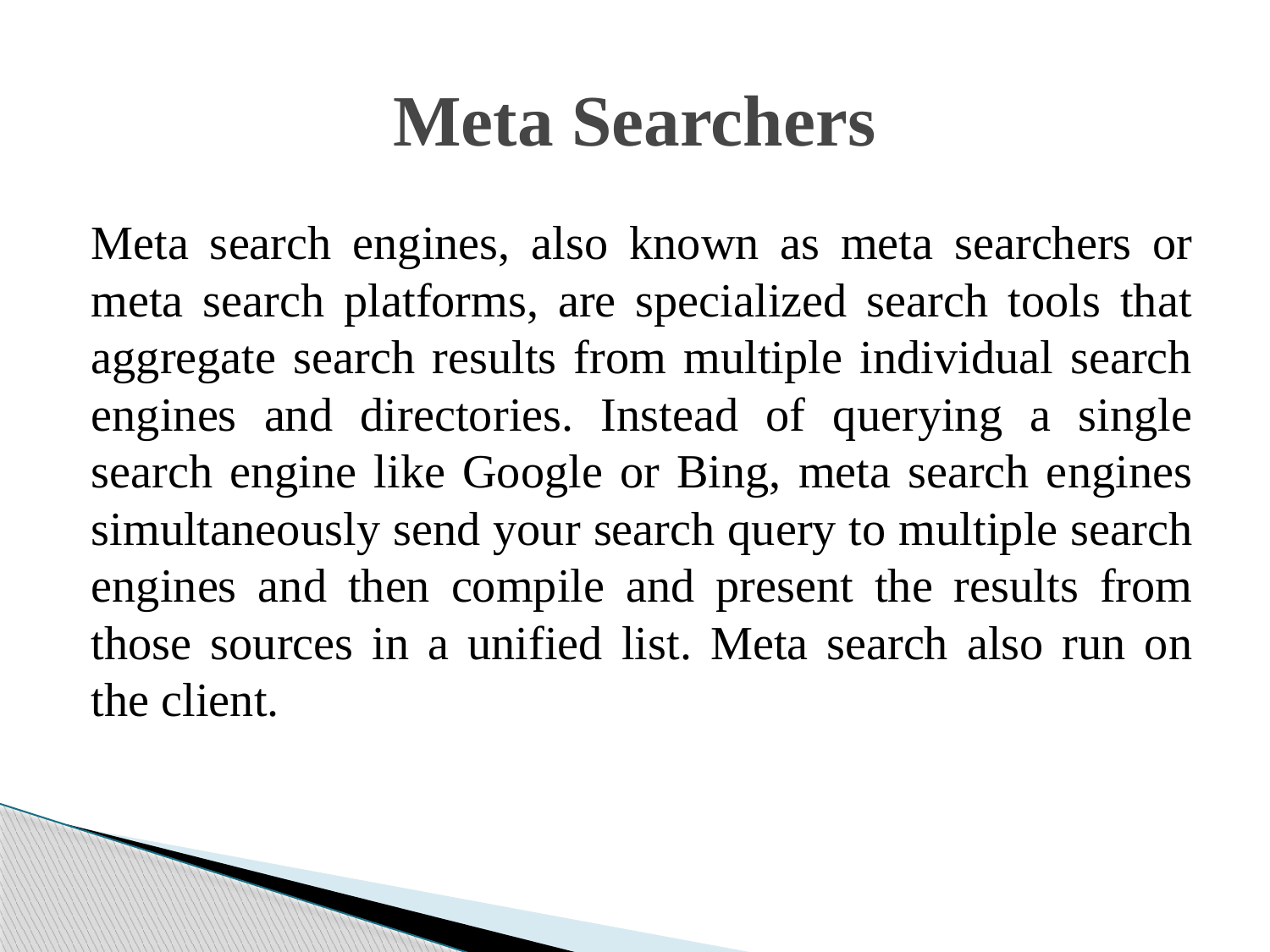

# Meta Searchers
Meta search engines, also known as meta searchers or meta search platforms, are specialized search tools that aggregate search results from multiple individual search engines and directories. Instead of querying a single search engine like Google or Bing, meta search engines simultaneously send your search query to multiple search engines and then compile and present the results from those sources in a unified list. Meta search also run on the client.